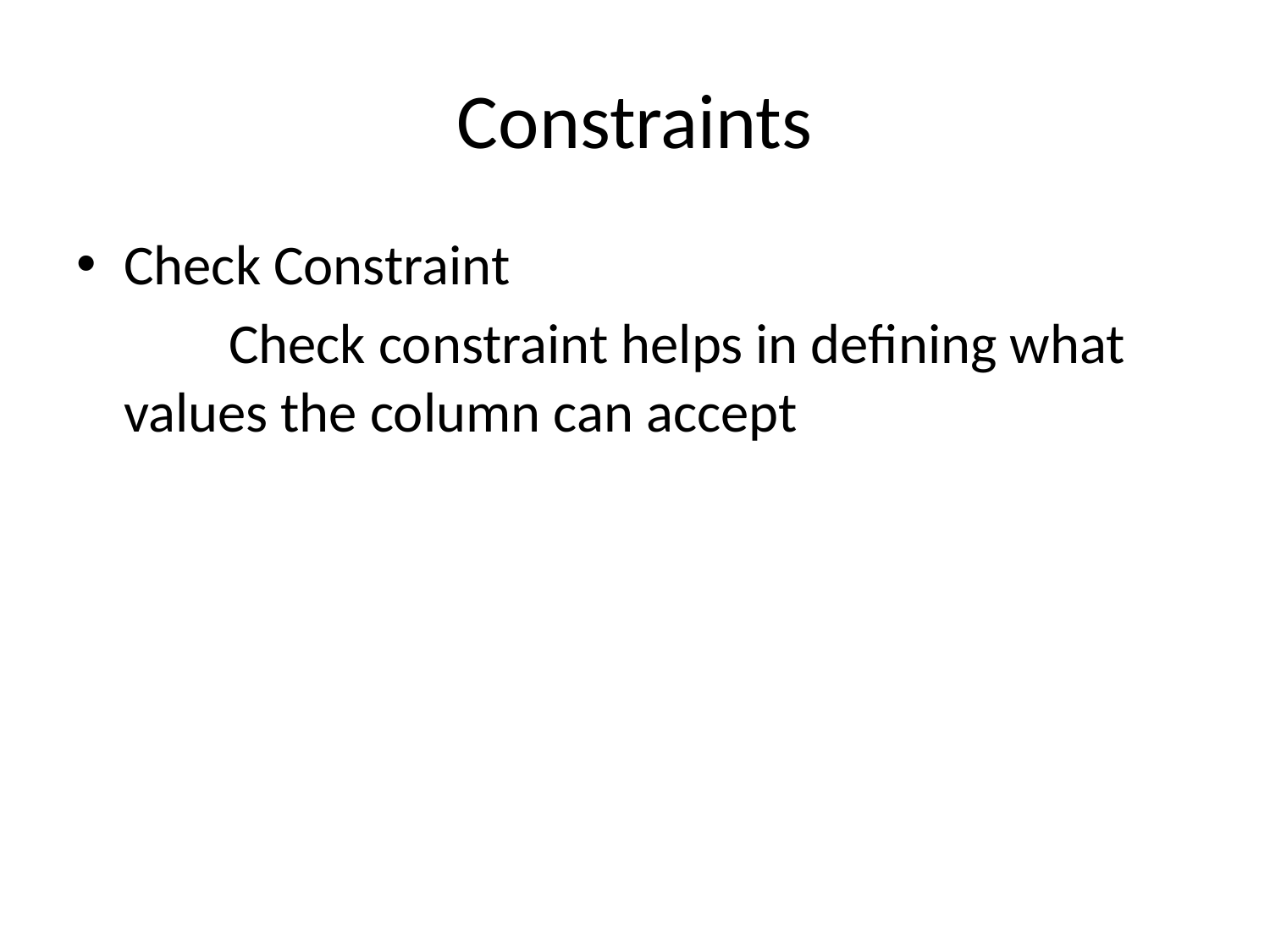

# Constraints
Check Constraint
            Check constraint helps in defining what values the column can accept